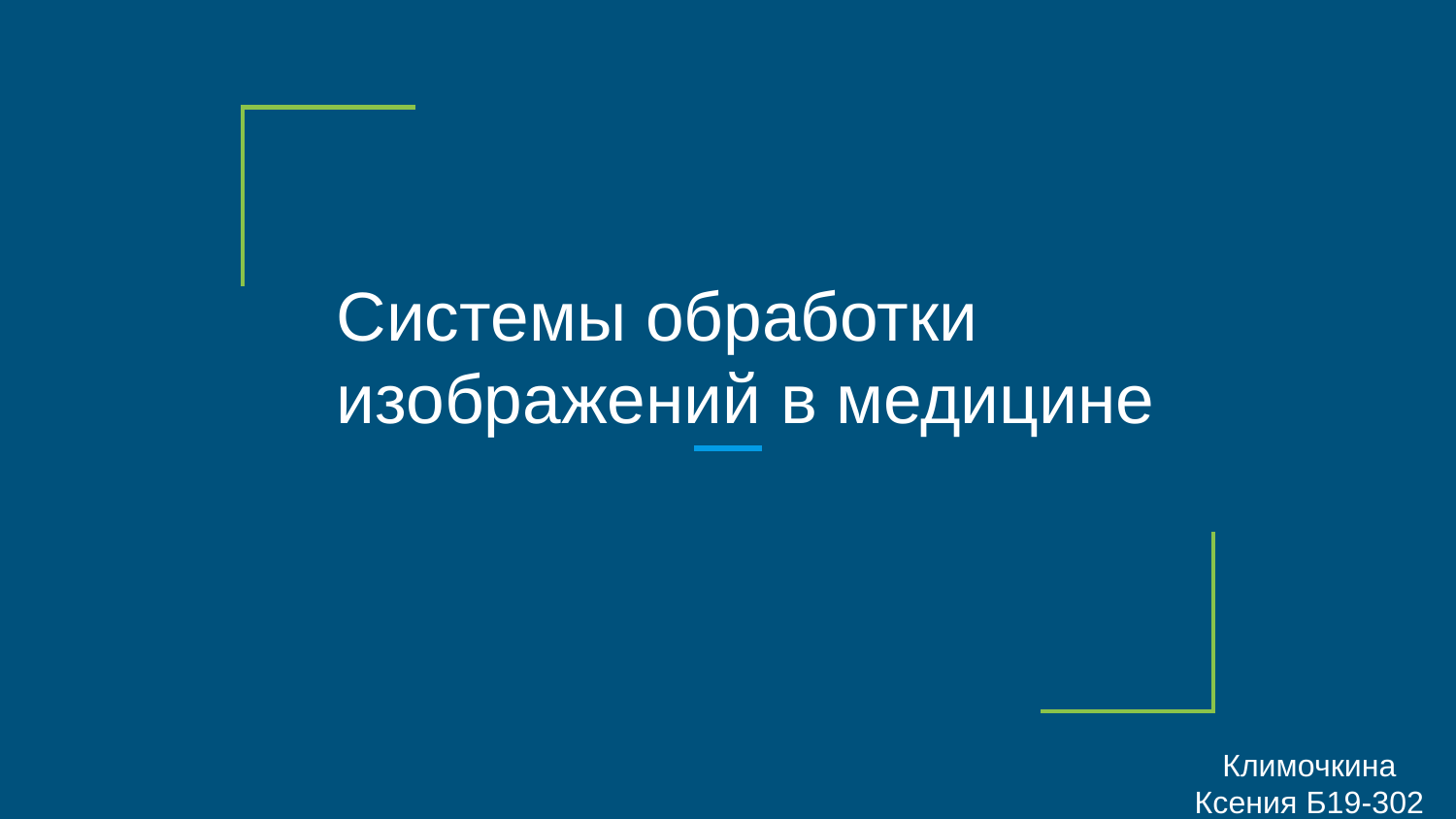

# Системы обработки изображений в медицине
Климочкина Ксения Б19-302